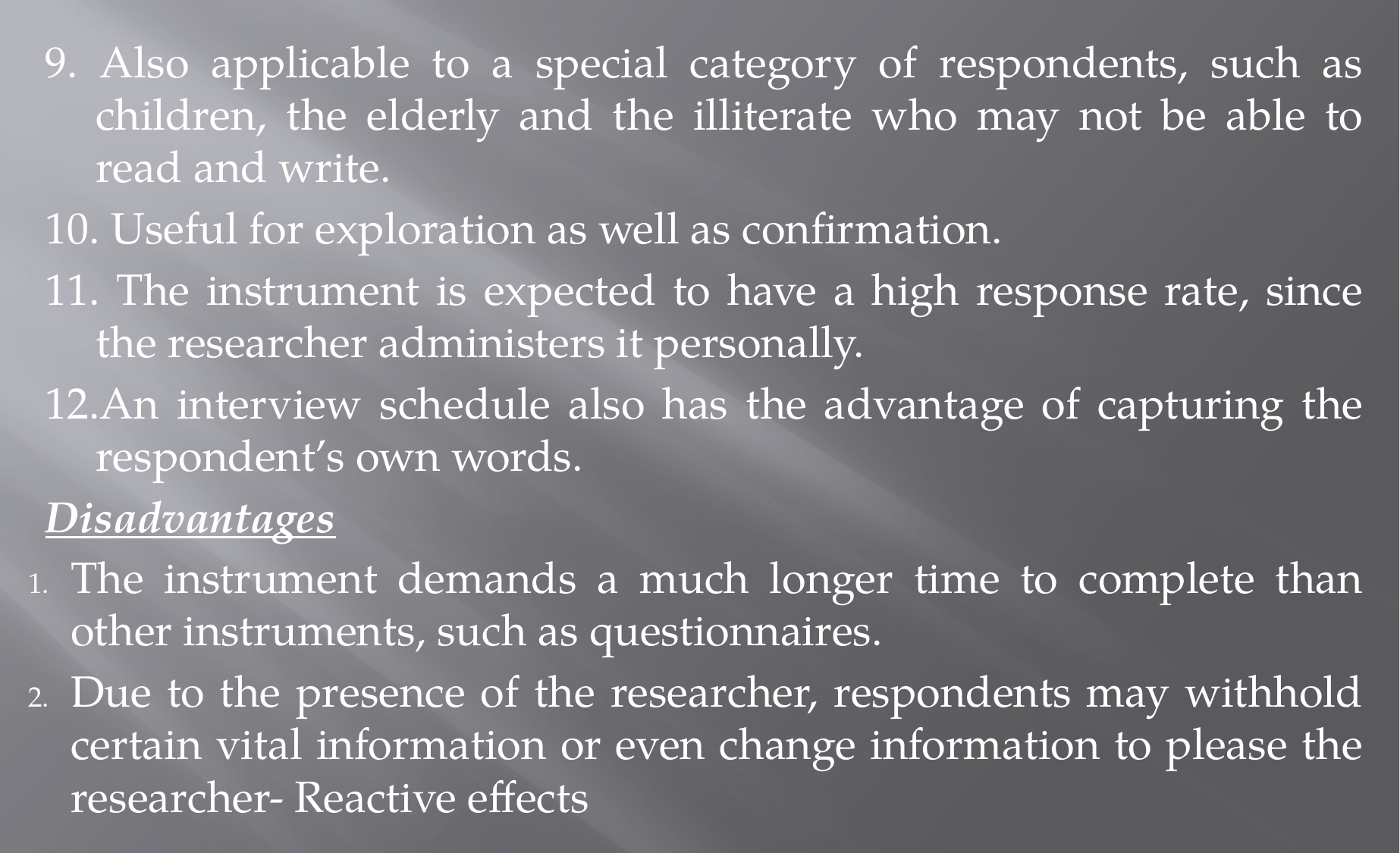

9. Also applicable to a special category of respondents, such as children, the elderly and the illiterate who may not be able to read and write.
10. Useful for exploration as well as confirmation.
11. The instrument is expected to have a high response rate, since the researcher administers it personally.
12.An interview schedule also has the advantage of capturing the respondent’s own words.
Disadvantages
The instrument demands a much longer time to complete than other instruments, such as questionnaires.
Due to the presence of the researcher, respondents may withhold certain vital information or even change information to please the researcher- Reactive effects